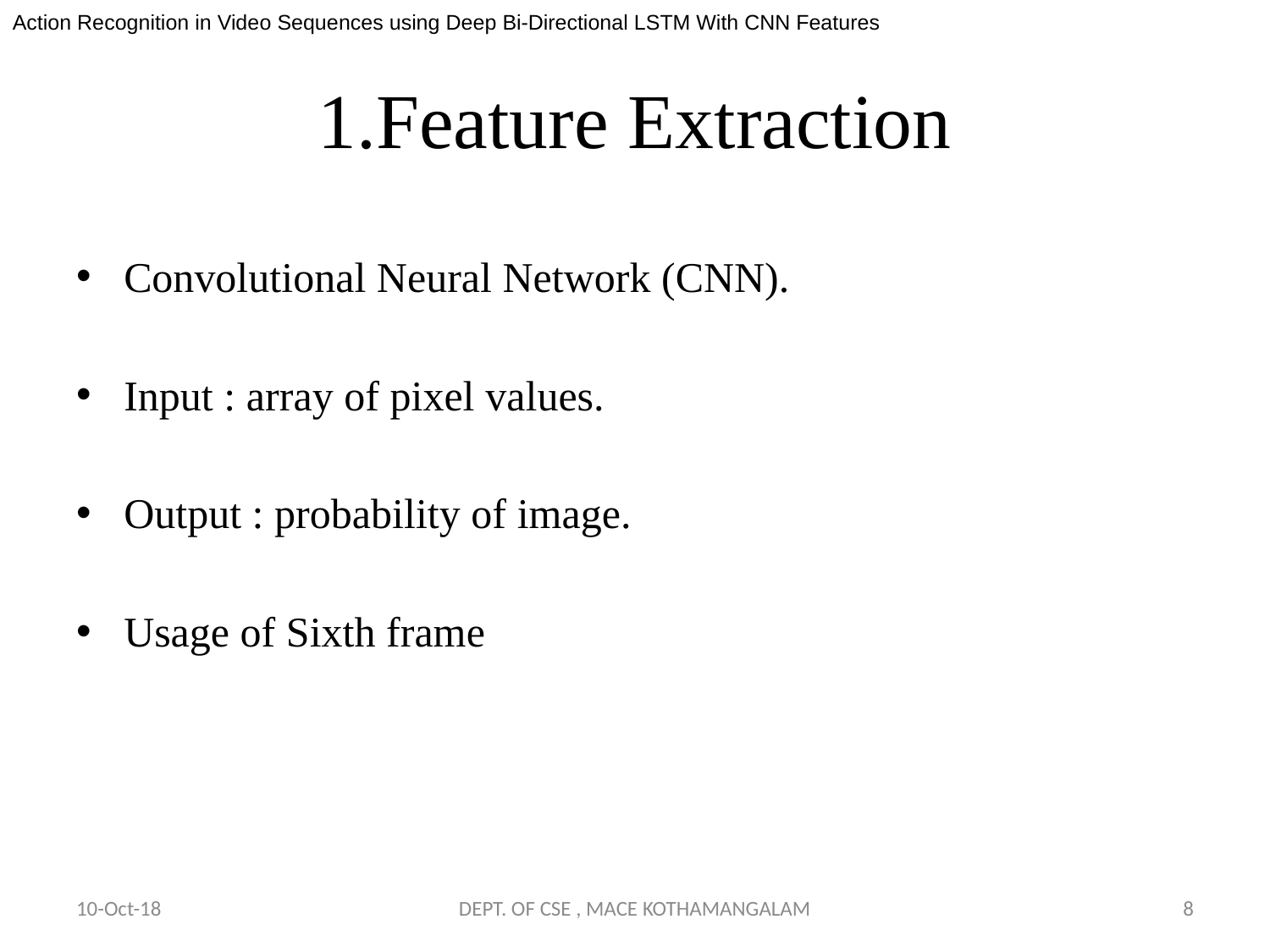

Action Recognition in Video Sequences using Deep Bi-Directional LSTM With CNN Features

# 1.Feature Extraction
Convolutional Neural Network (CNN).

Input : array of pixel values.

Output : probability of image.

Usage of Sixth frame

10-Oct-18
DEPT. OF CSE , MACE KOTHAMANGALAM
8